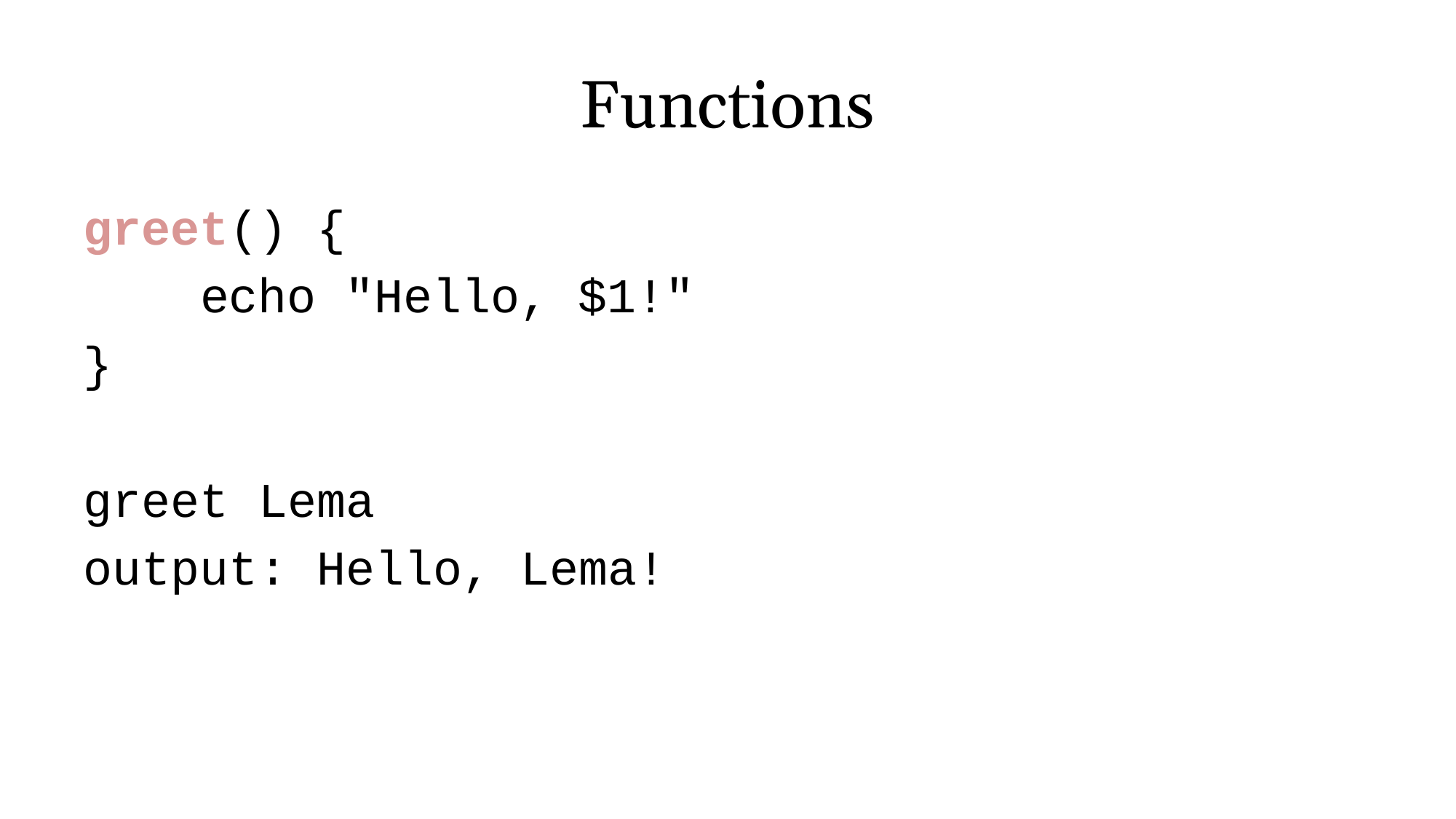

# Functions
greet() {
    echo "Hello, $1!"
}

greet Lema
output: Hello, Lema!